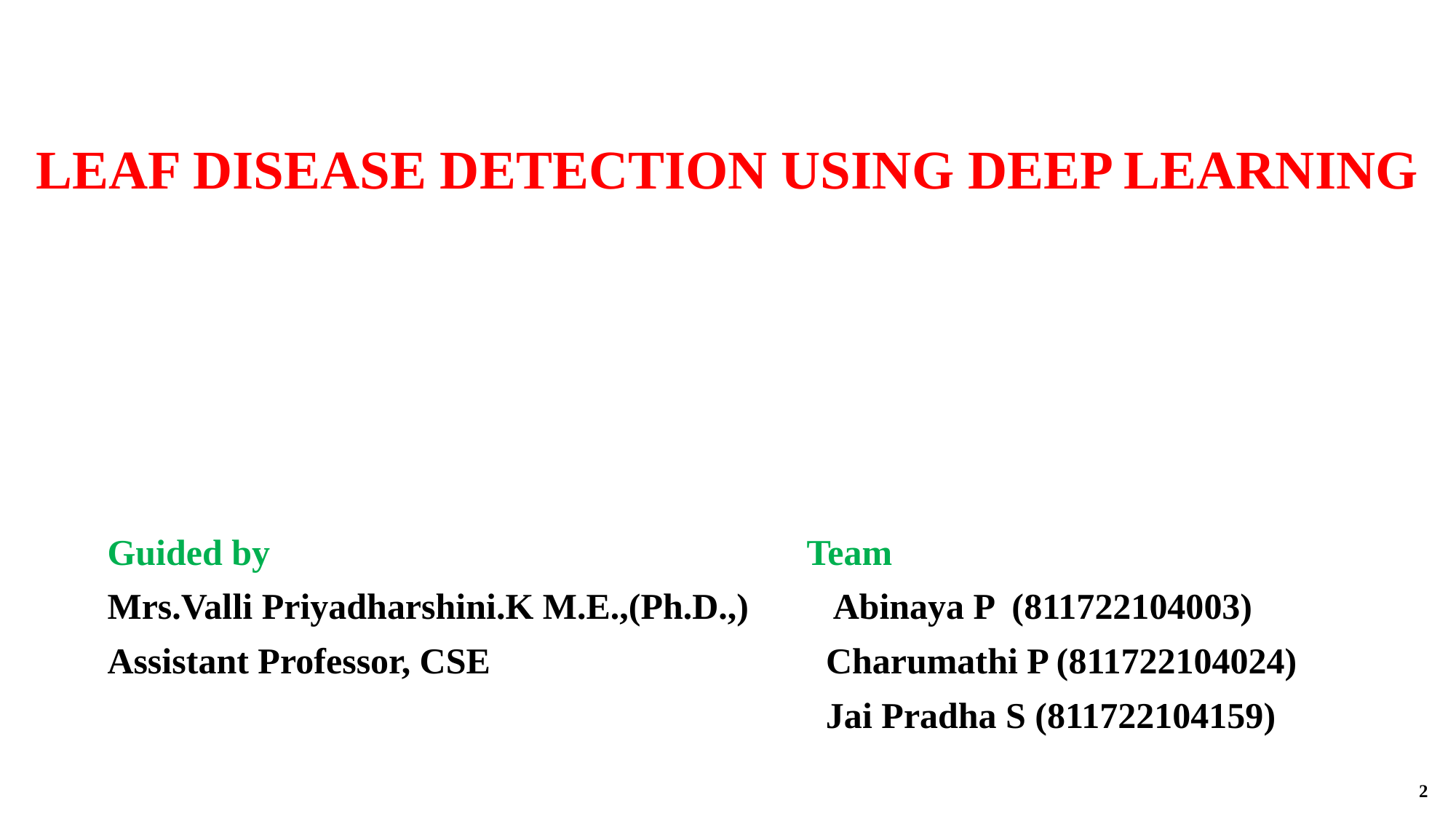

LEAF DISEASE DETECTION USING DEEP LEARNING
Guided by                                                           Team
Mrs.Valli Priyadharshini.K M.E.,(Ph.D.,)	        Abinaya P  (811722104003)
Assistant Professor, CSE 			       Charumathi P (811722104024)
						       Jai Pradha S (811722104159)
2